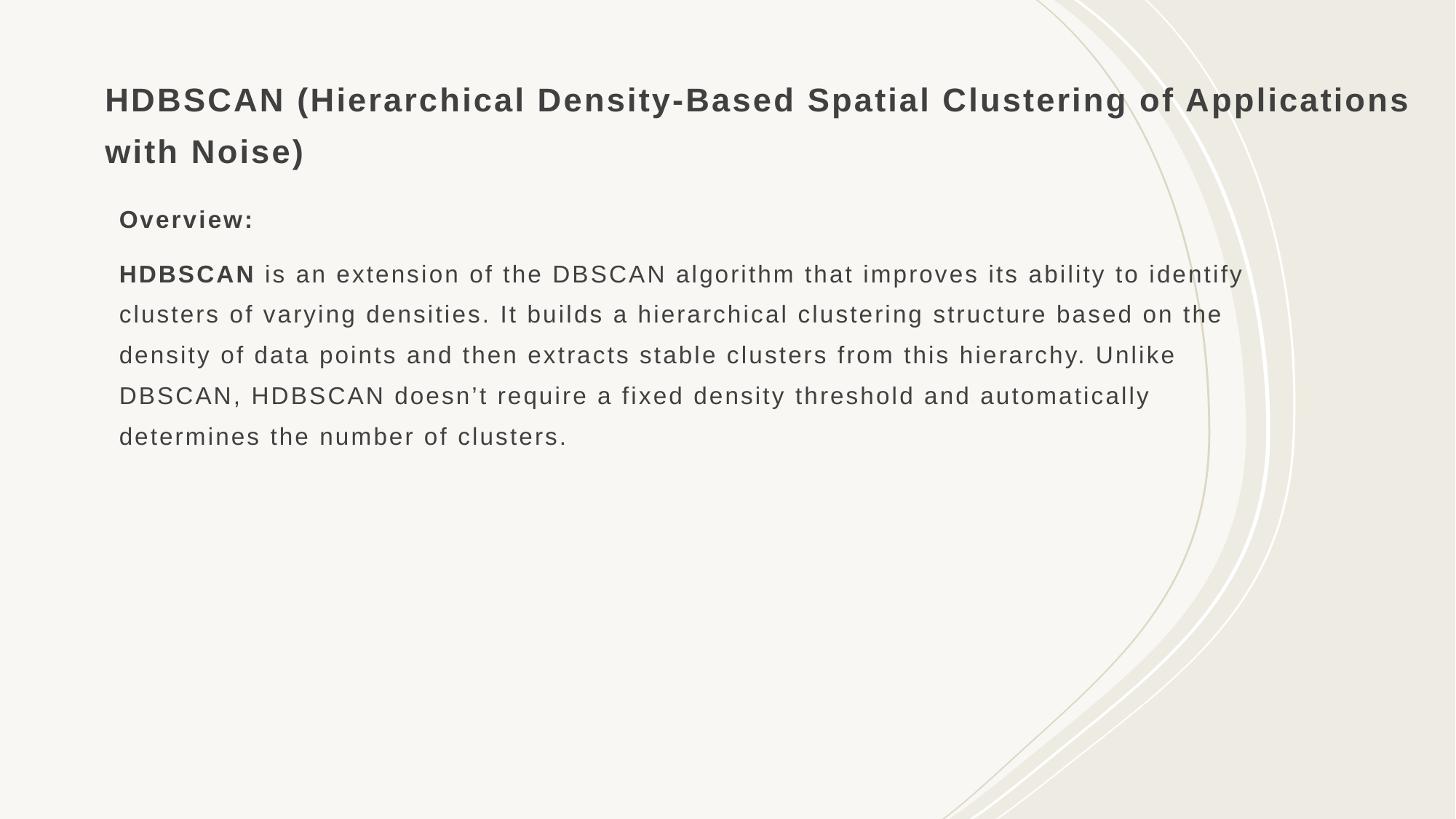

# HDBSCAN (Hierarchical Density-Based Spatial Clustering of Applications with Noise)
Overview:
HDBSCAN is an extension of the DBSCAN algorithm that improves its ability to identify clusters of varying densities. It builds a hierarchical clustering structure based on the density of data points and then extracts stable clusters from this hierarchy. Unlike DBSCAN, HDBSCAN doesn’t require a fixed density threshold and automatically determines the number of clusters.